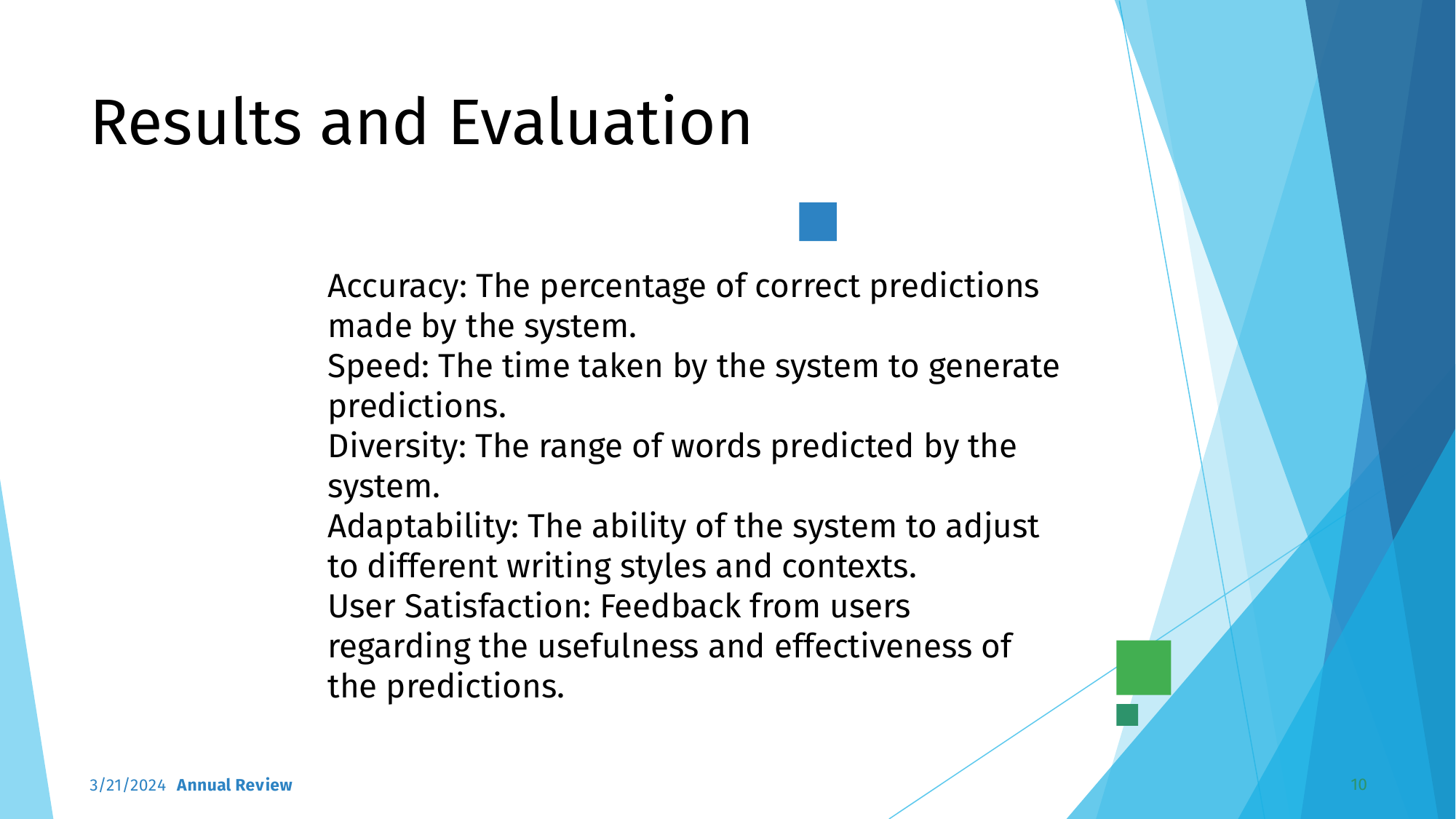

# Results and Evaluation

Accuracy: The percentage of correct predictions made by the system.
Speed: The time taken by the system to generate predictions.
Diversity: The range of words predicted by the system.
Adaptability: The ability of the system to adjust to different writing styles and contexts.
User Satisfaction: Feedback from users regarding the usefulness and effectiveness of the predictions.

10
3/21/2024  Annual Review